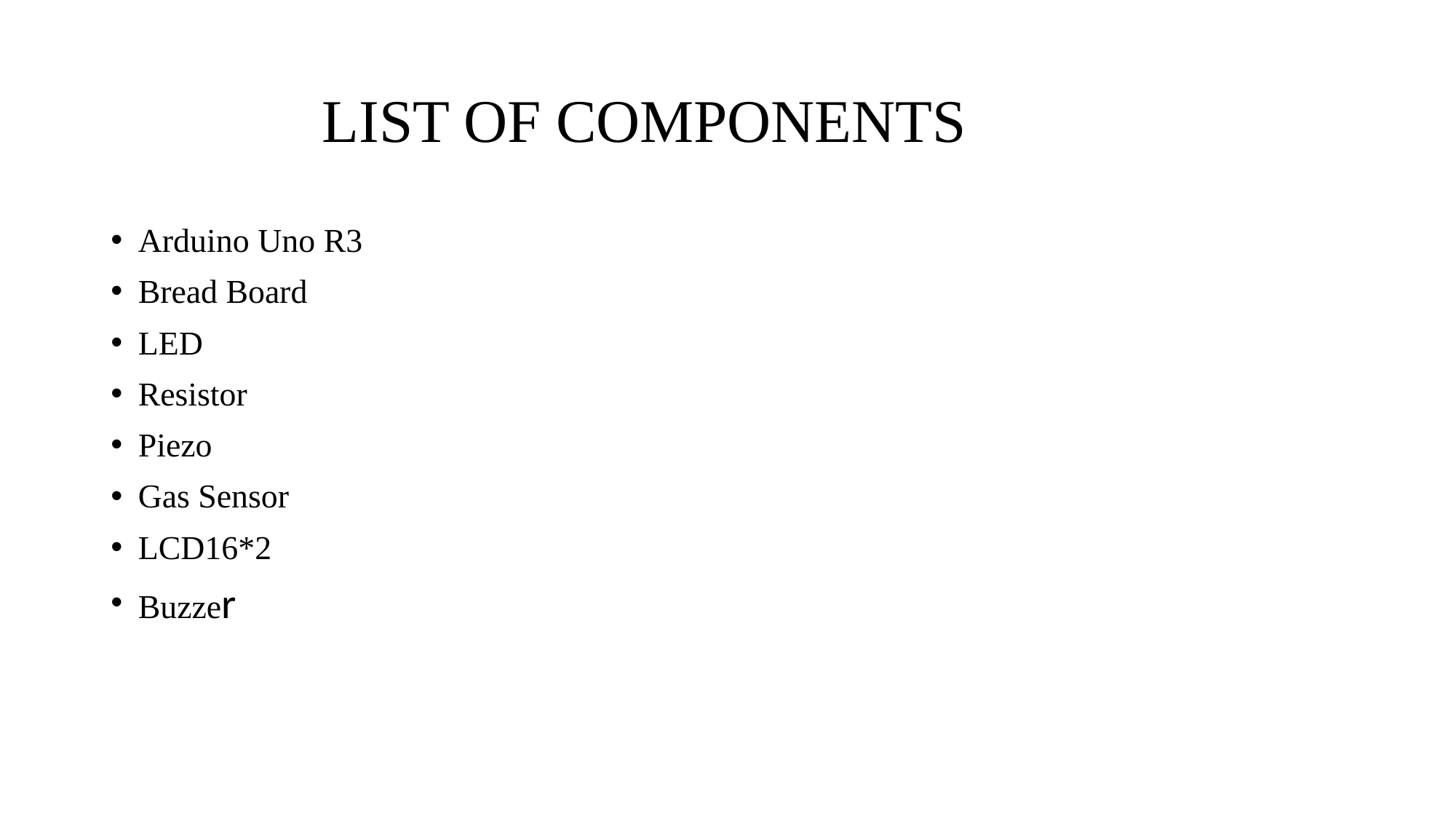

# LIST OF COMPONENTS
Arduino Uno R3
Bread Board
LED
Resistor
Piezo
Gas Sensor
LCD16*2
Buzzer